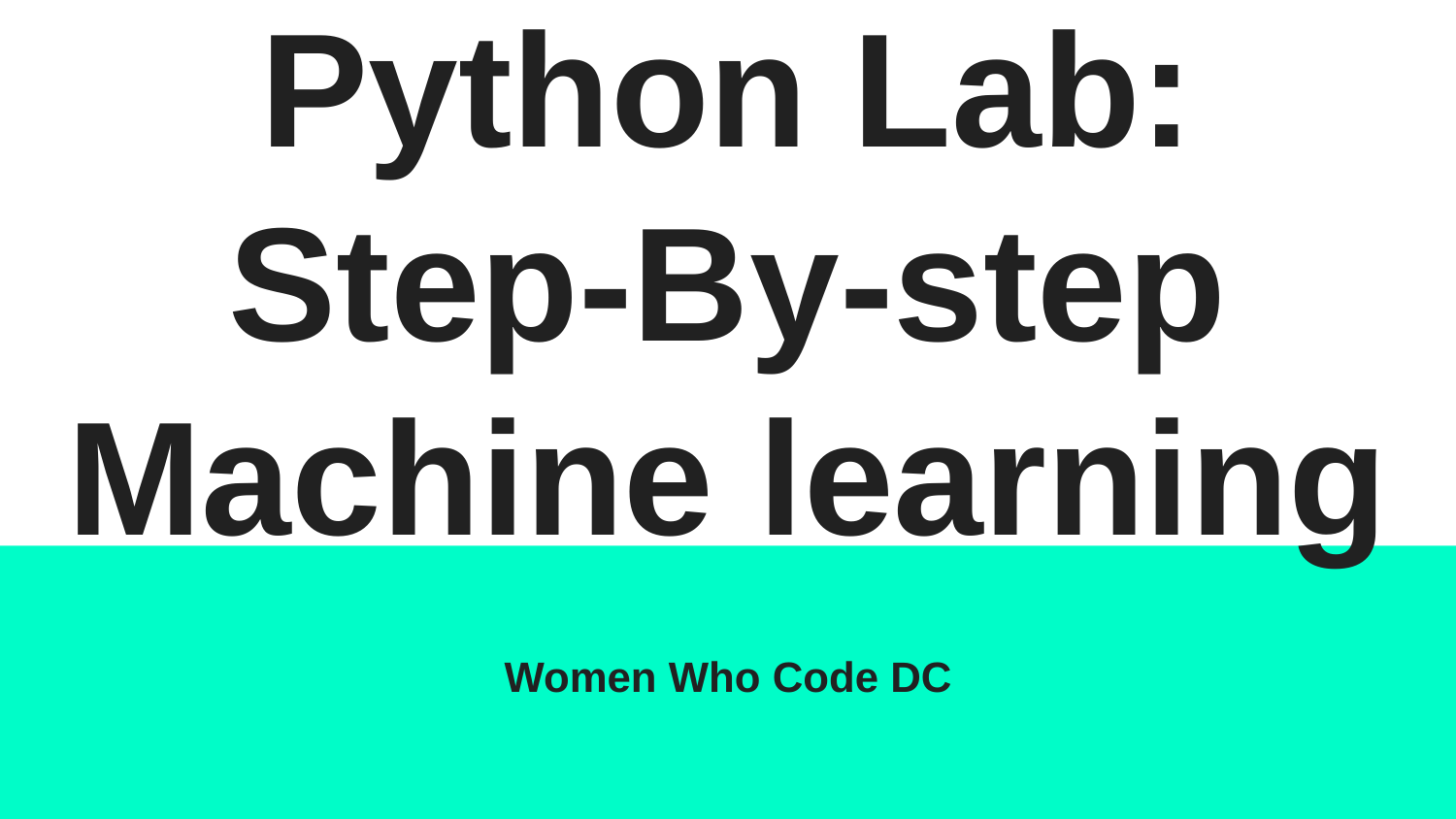

# Python Lab: Step-By-step Machine learning
Women Who Code DC